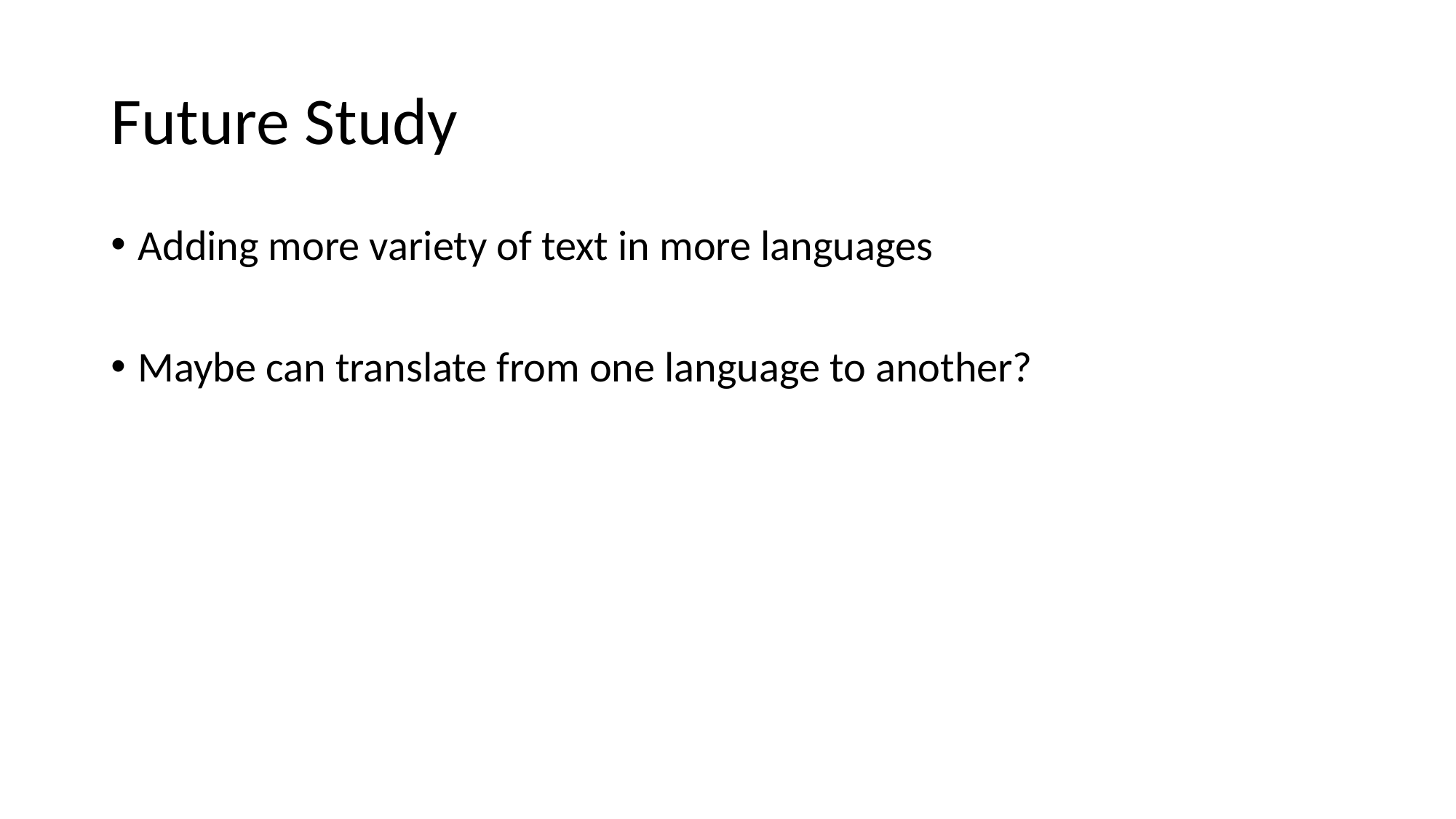

# Future Study
Adding more variety of text in more languages

Maybe can translate from one language to another?